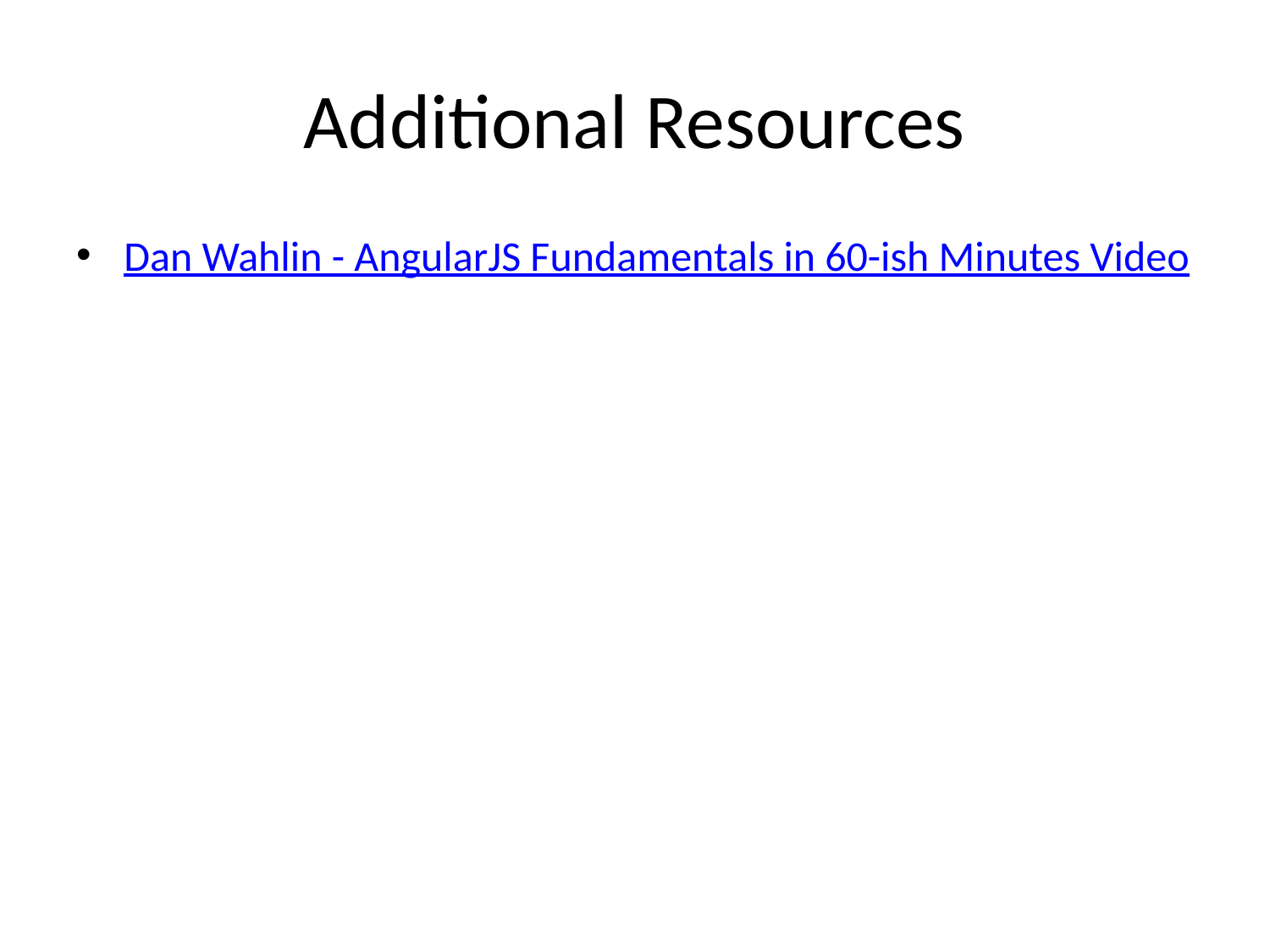

# Additional Resources
Dan Wahlin - AngularJS Fundamentals in 60-ish Minutes Video